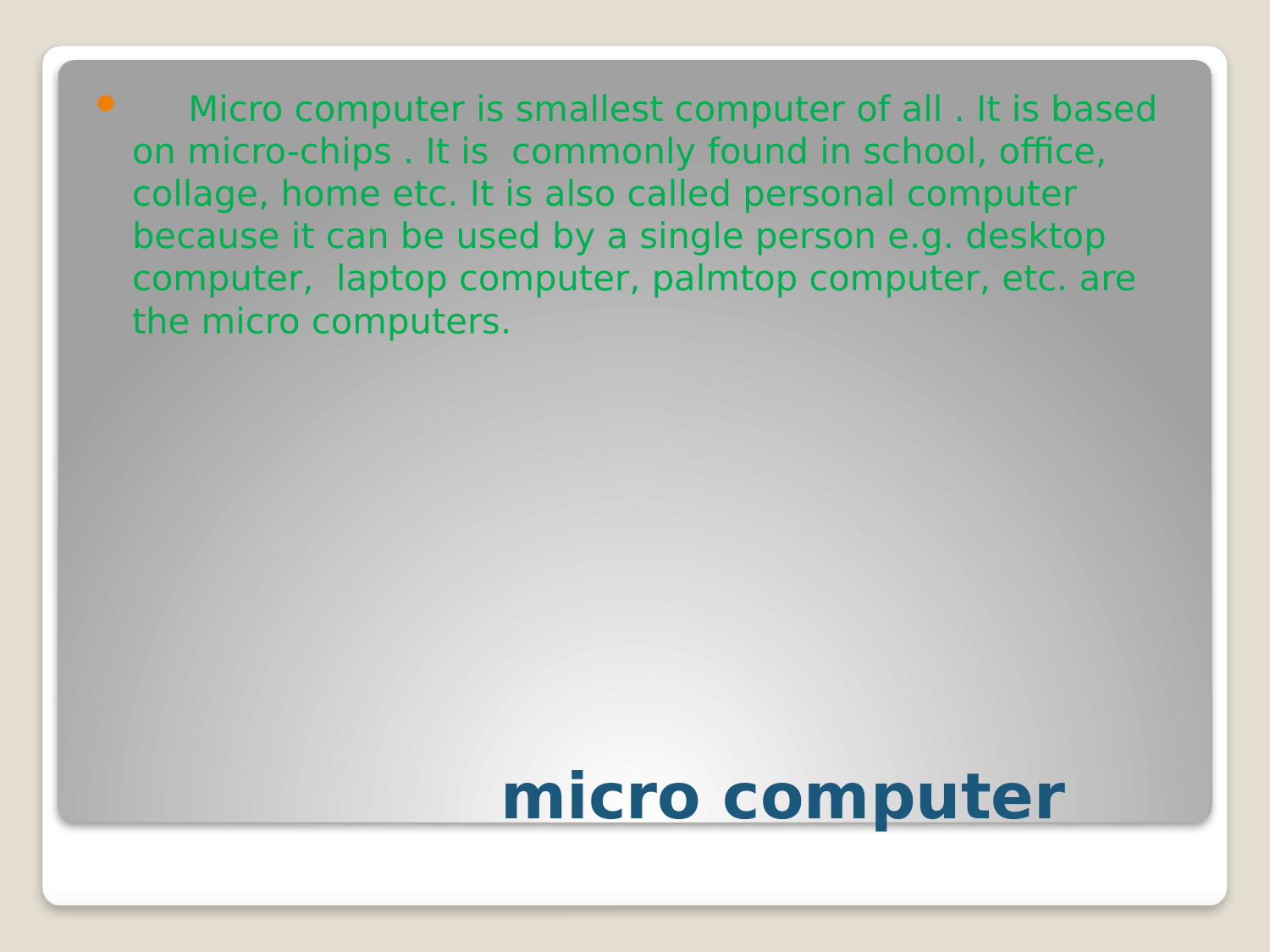

Micro computer is smallest computer of all . It is based on micro-chips . It is  commonly found in school, office, collage, home etc. It is also called personal computer because it can be used by a single person e.g. desktop computer,  laptop computer, palmtop computer, etc. are the micro computers.
# micro computer